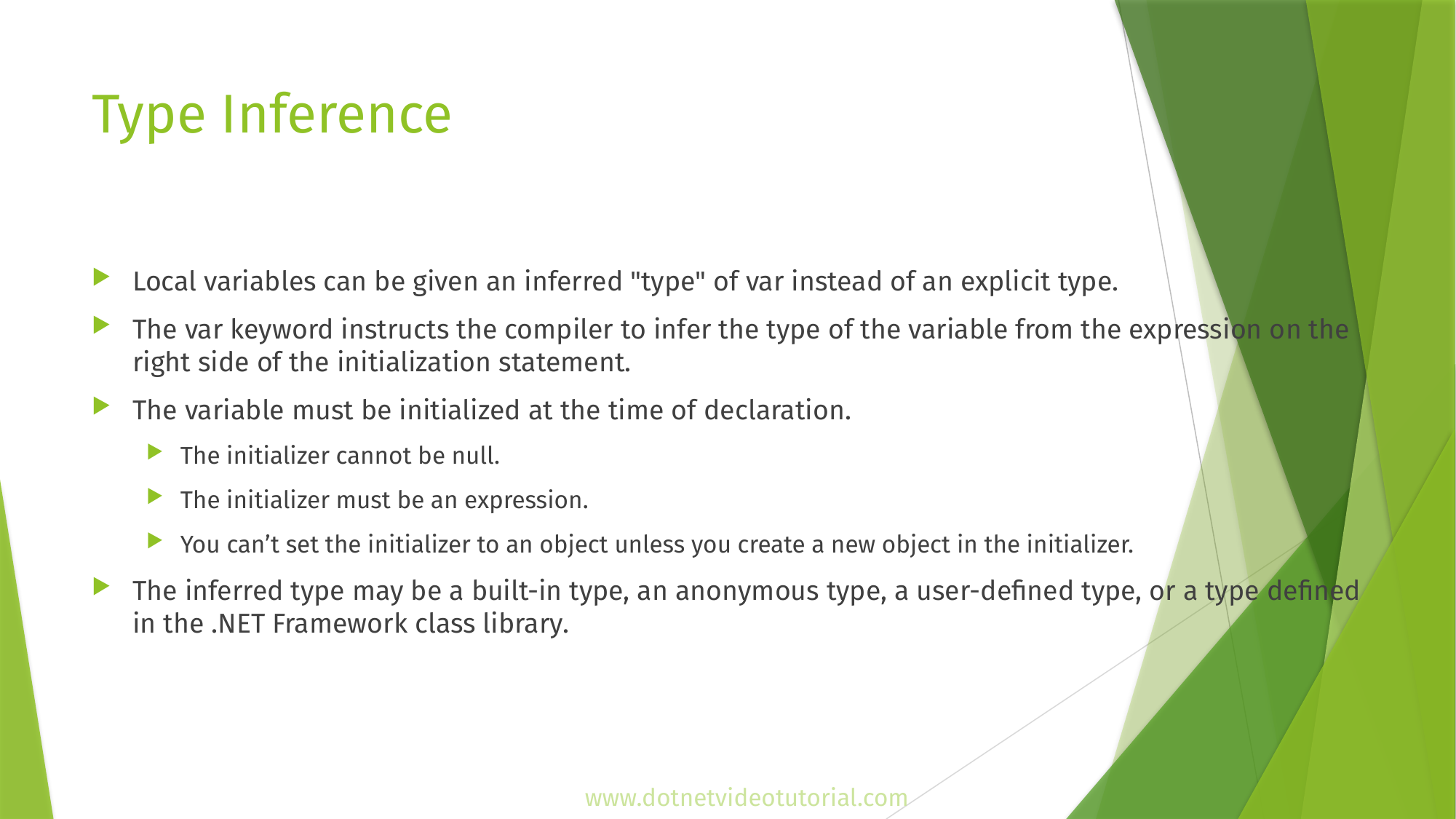

# Type Inference
Local variables can be given an inferred "type" of var instead of an explicit type.
The var keyword instructs the compiler to infer the type of the variable from the expression on the right side of the initialization statement.
The variable must be initialized at the time of declaration.
The initializer cannot be null.
The initializer must be an expression.
You can’t set the initializer to an object unless you create a new object in the initializer.
The inferred type may be a built-in type, an anonymous type, a user-defined type, or a type defined in the .NET Framework class library.
www.dotnetvideotutorial.com